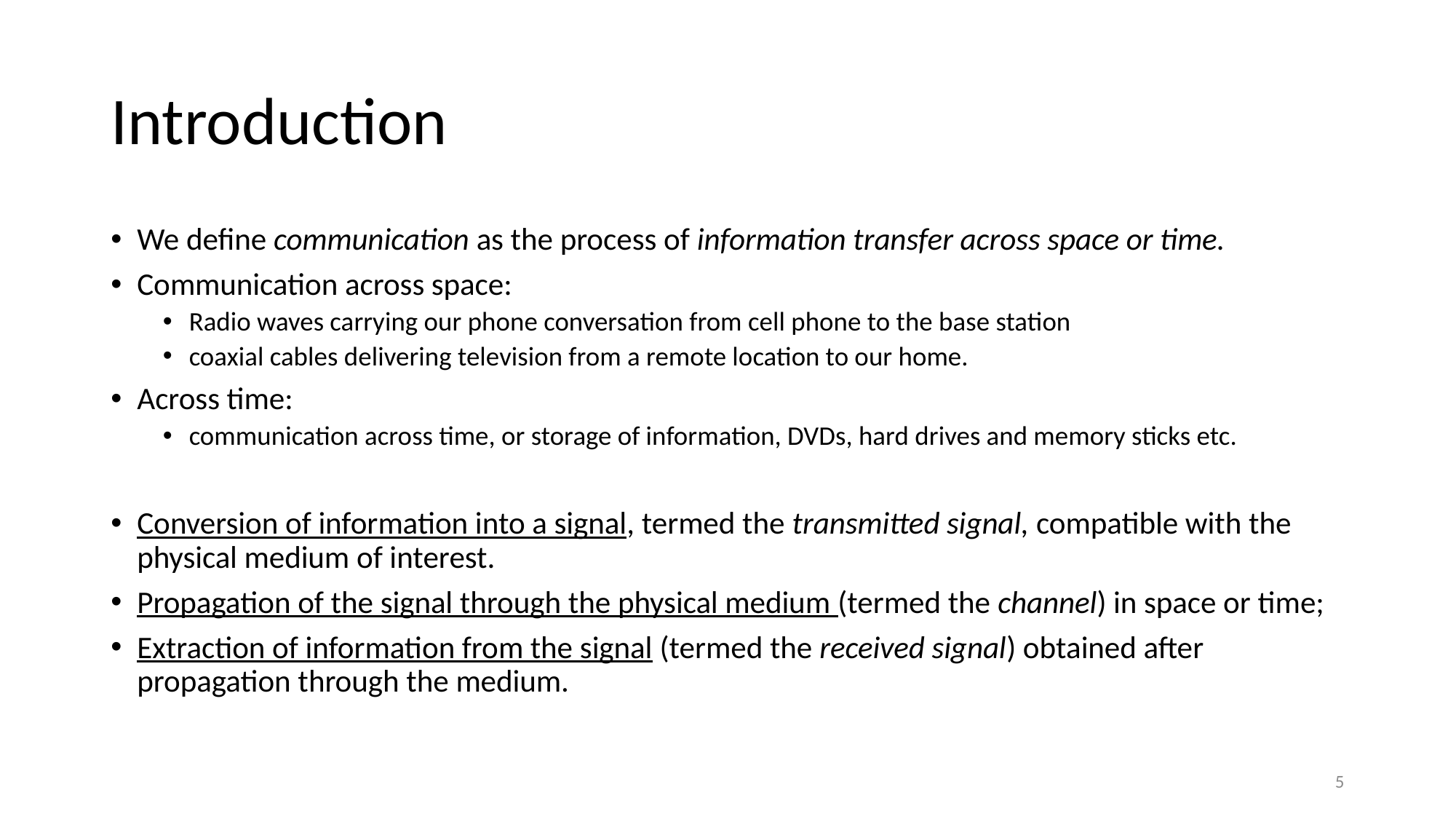

# Introduction
We define communication as the process of information transfer across space or time.
Communication across space:
Radio waves carrying our phone conversation from cell phone to the base station
coaxial cables delivering television from a remote location to our home.
Across time:
communication across time, or storage of information, DVDs, hard drives and memory sticks etc.

Conversion of information into a signal, termed the transmitted signal, compatible with the physical medium of interest.
Propagation of the signal through the physical medium (termed the channel) in space or time;
Extraction of information from the signal (termed the received signal) obtained after propagation through the medium.
5